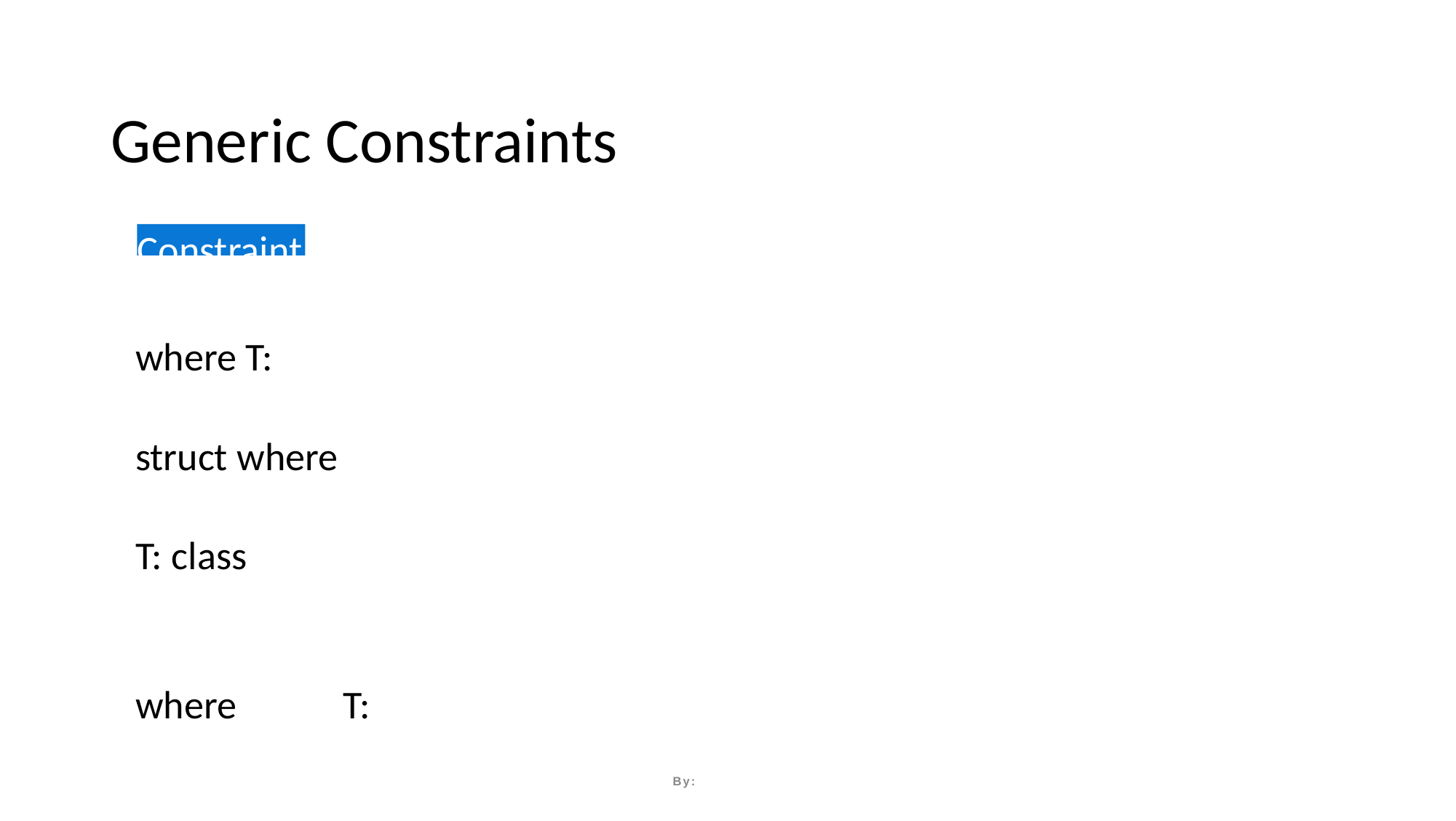

Generic Constraints
Constraint
where T: struct where T: class
where T: <base class name> where T: interface name>
By: